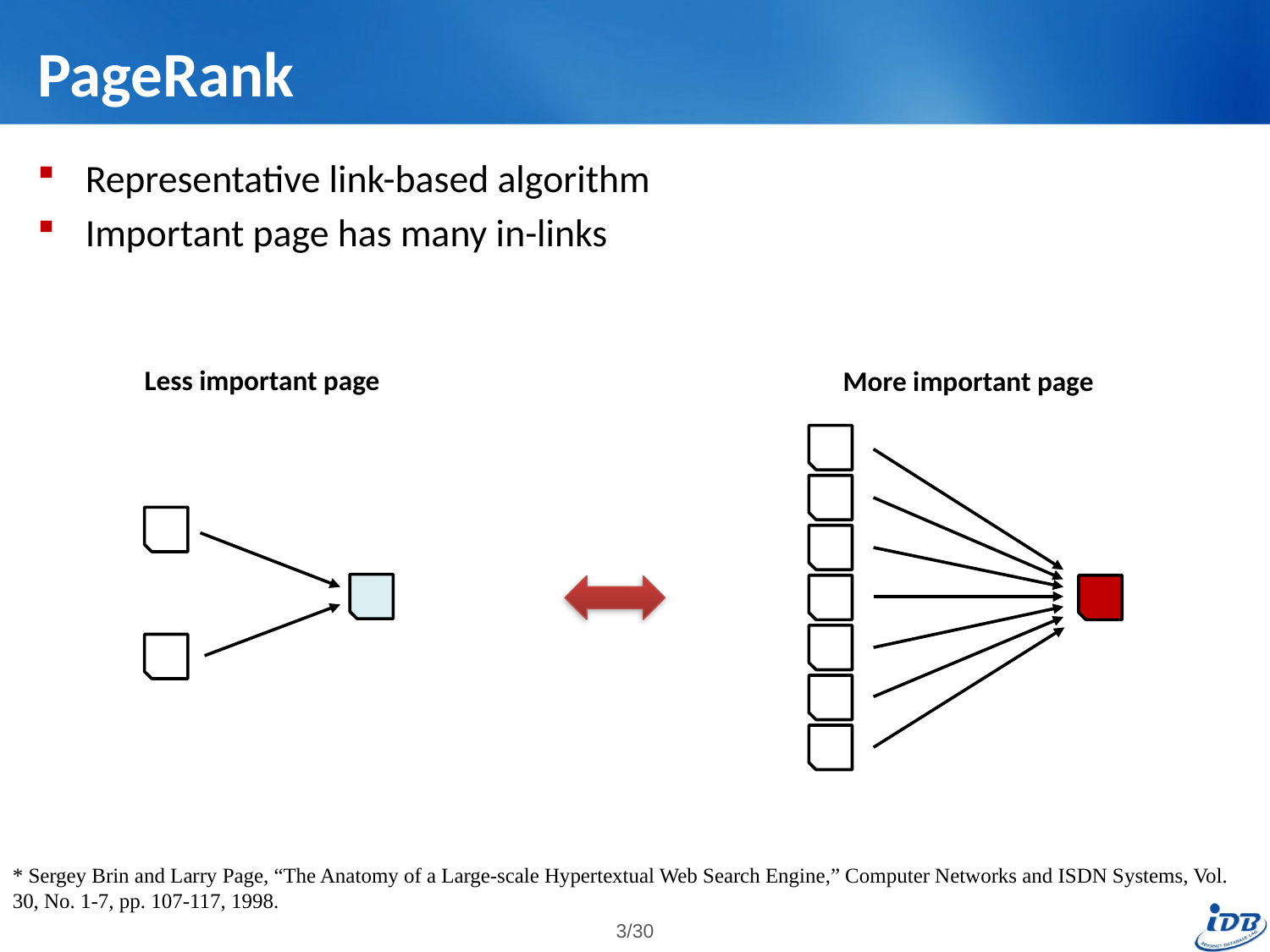

# PageRank
Representative link-based algorithm
Important page has many in-links
Less important page
More important page

* Sergey Brin and Larry Page, “The Anatomy of a Large-scale Hypertextual Web Search Engine,” Computer Networks and ISDN Systems, Vol. 30, No. 1-7, pp. 107-117, 1998.